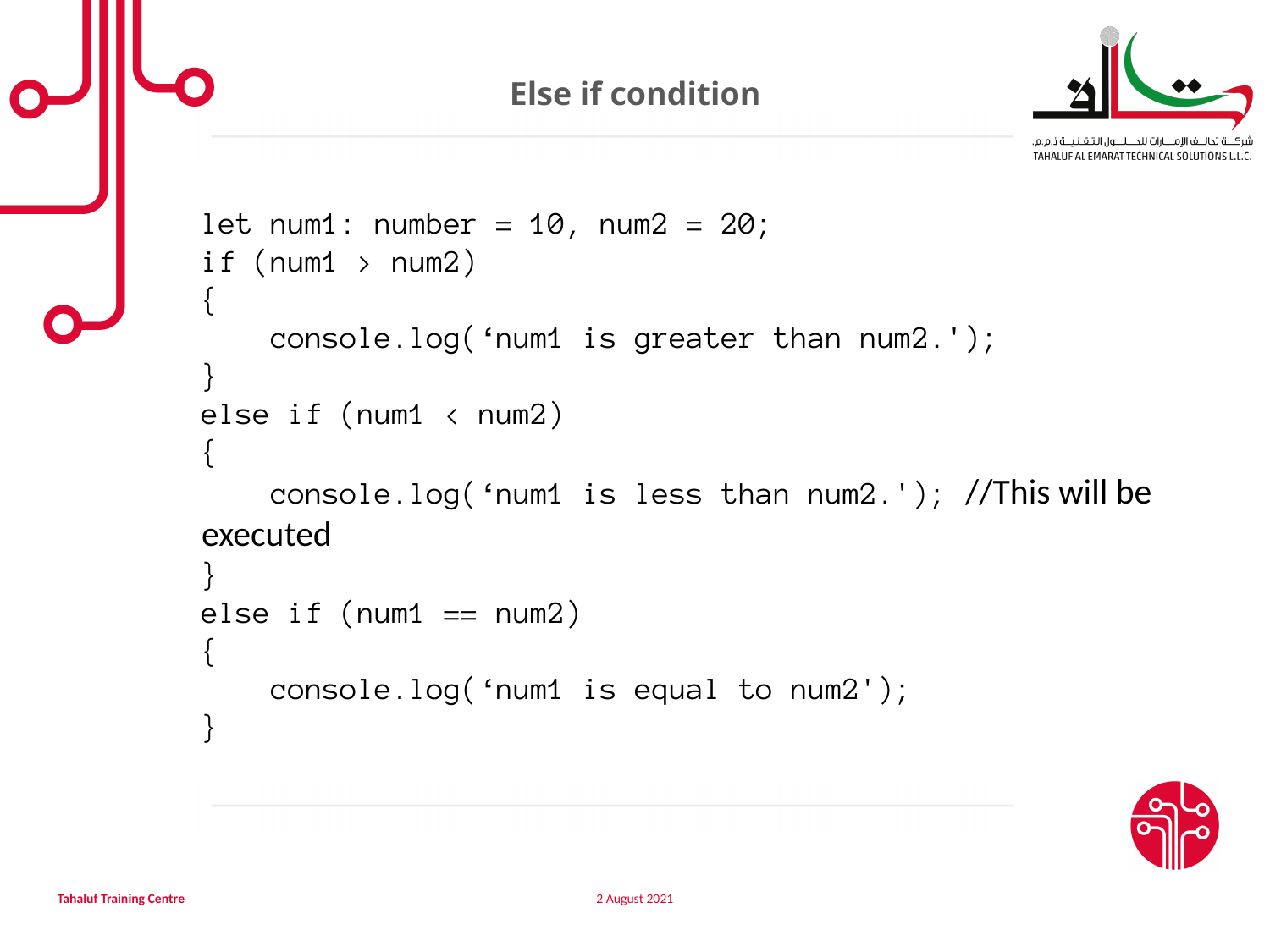

Else if condition
let num1: number = 10, num2 = 20;
if (num1 > num2)
{
    console.log(‘num1 is greater than num2.');
}
else if (num1 < num2)
{
    console.log(‘num1 is less than num2.'); //This will be executed
}
else if (num1 == num2)
{
    console.log(‘num1 is equal to num2');
}